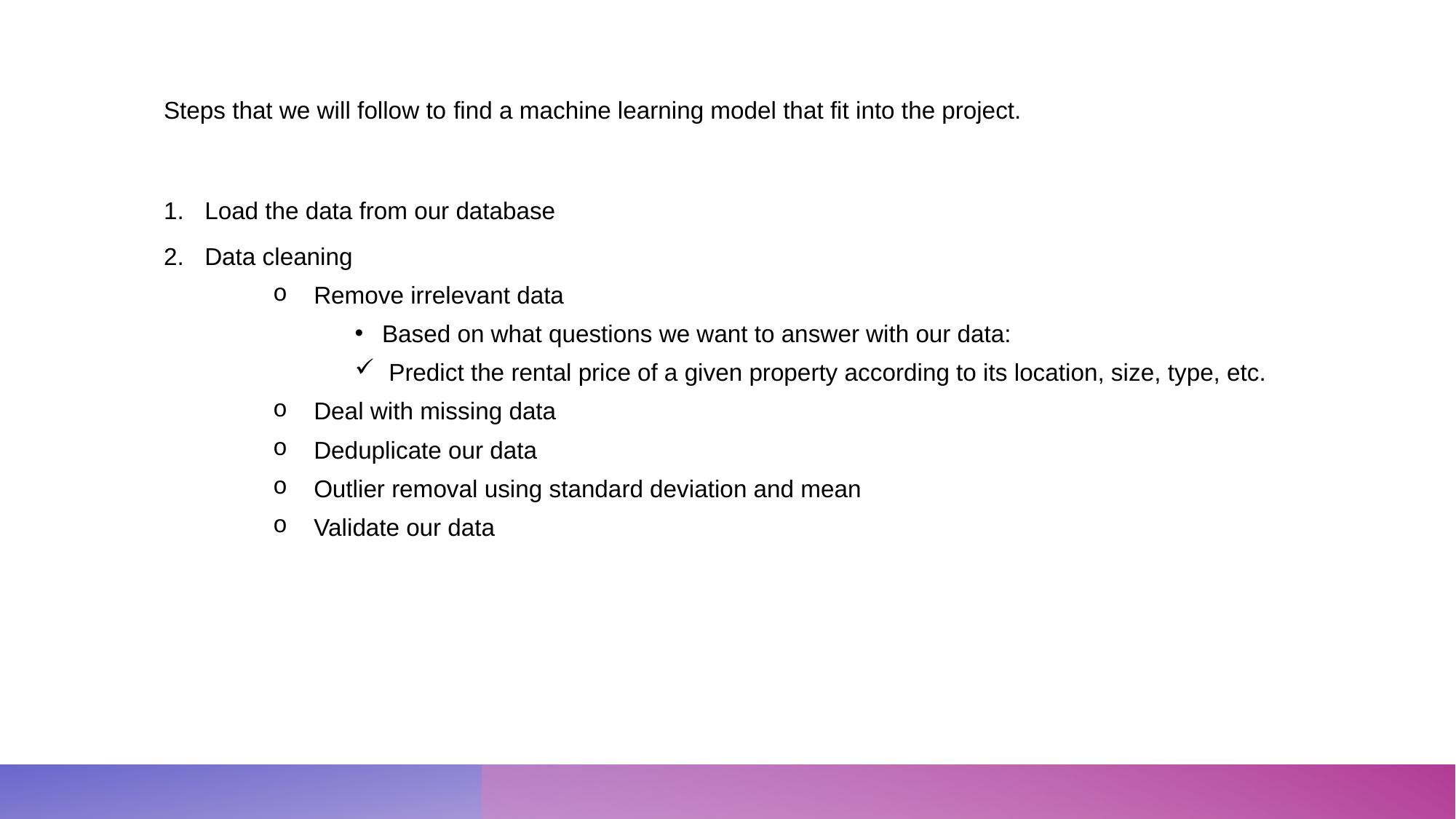

Steps that we will follow to find a machine learning model that fit into the project.

Load the data from our database
Data cleaning
Remove irrelevant data
Based on what questions we want to answer with our data:
Predict the rental price of a given property according to its location, size, type, etc.
Deal with missing data
Deduplicate our data
Outlier removal using standard deviation and mean
Validate our data